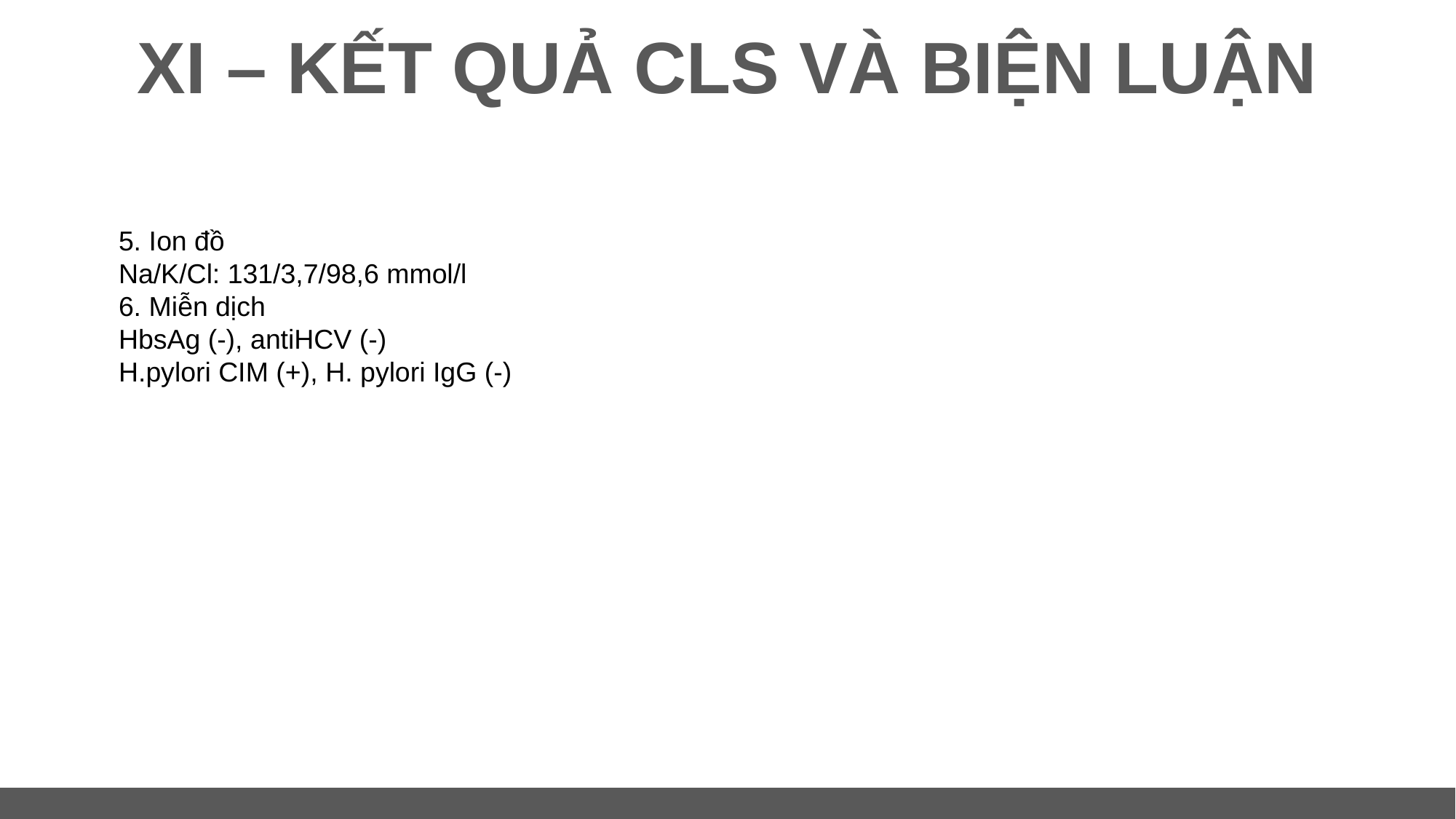

# XI – KẾT QUẢ CLS VÀ BIỆN LUẬN

5. Ion đồ
Na/K/Cl: 131/3,7/98,6 mmol/l
6. Miễn dịch
HbsAg (-), antiHCV (-)
H.pylori CIM (+), H. pylori IgG (-)